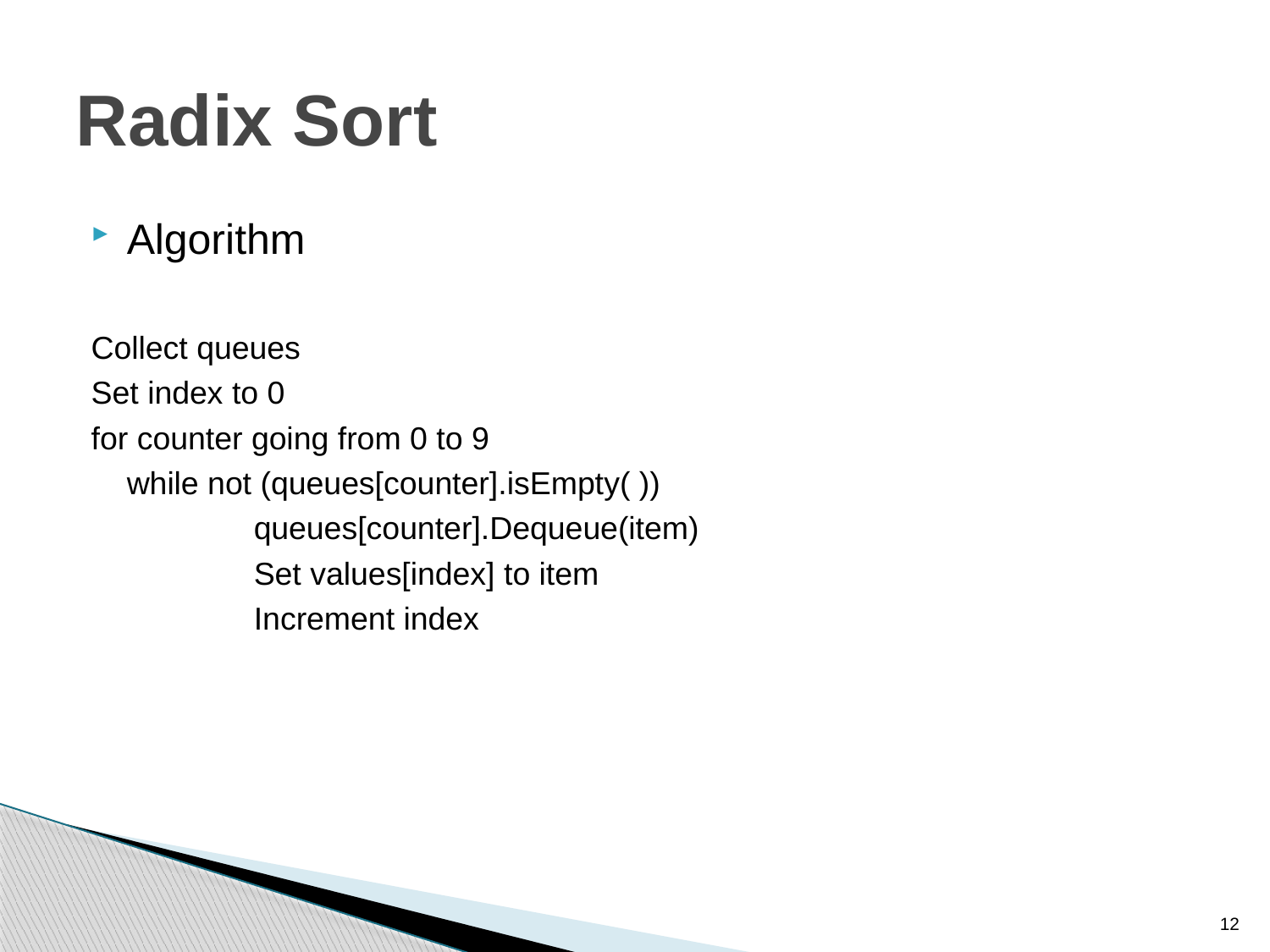

# Radix Sort
Algorithm

Collect queues
Set index to 0
for counter going from 0 to 9
	while not (queues[counter].isEmpty( ))
		queues[counter].Dequeue(item)
		Set values[index] to item
		Increment index
12